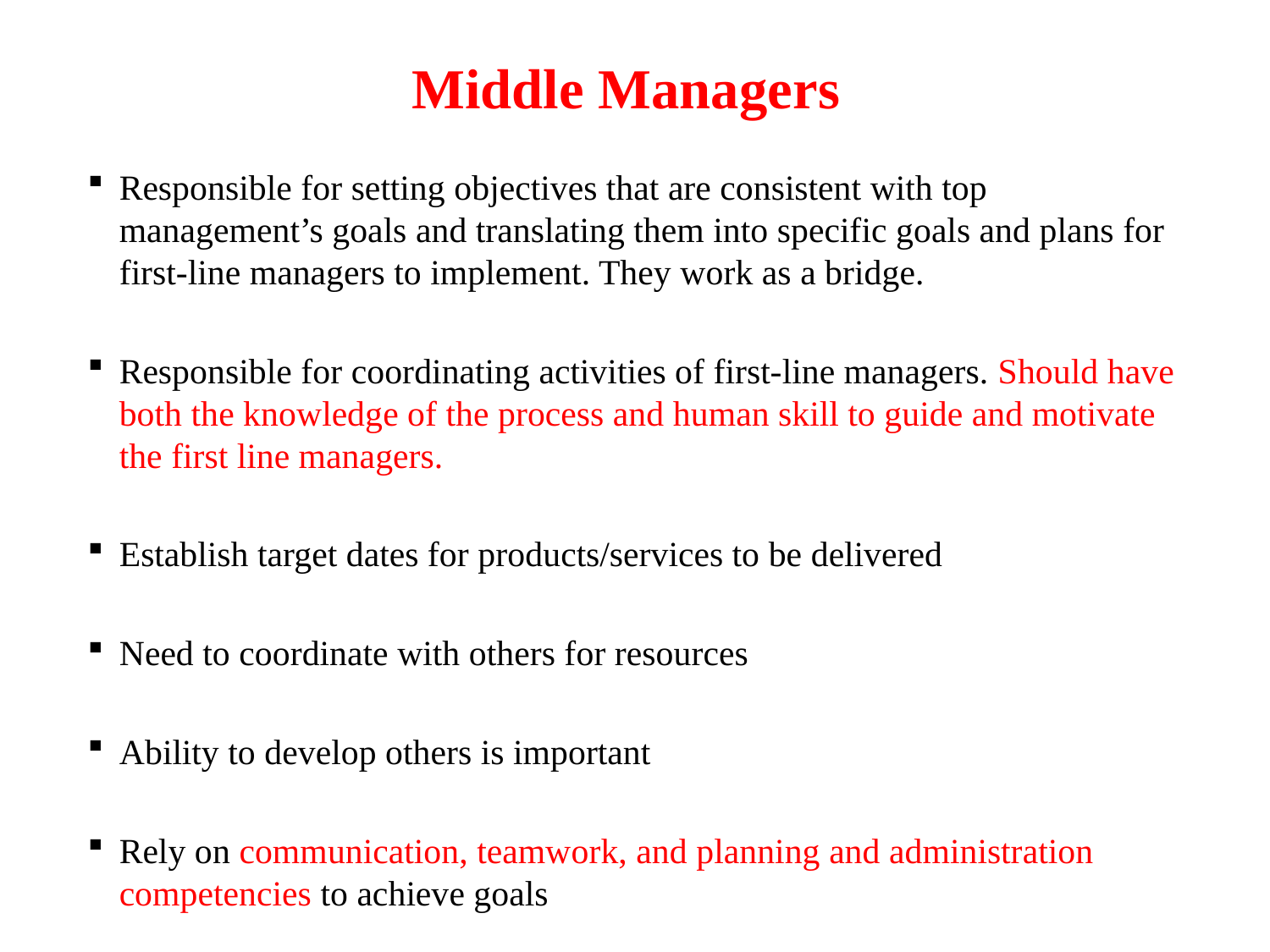

Middle Managers
Responsible for setting objectives that are consistent with top management’s goals and translating them into specific goals and plans for first-line managers to implement. They work as a bridge.

Responsible for coordinating activities of first-line managers. Should have both the knowledge of the process and human skill to guide and motivate the first line managers.

Establish target dates for products/services to be delivered

Need to coordinate with others for resources

Ability to develop others is important

Rely on communication, teamwork, and planning and administration competencies to achieve goals